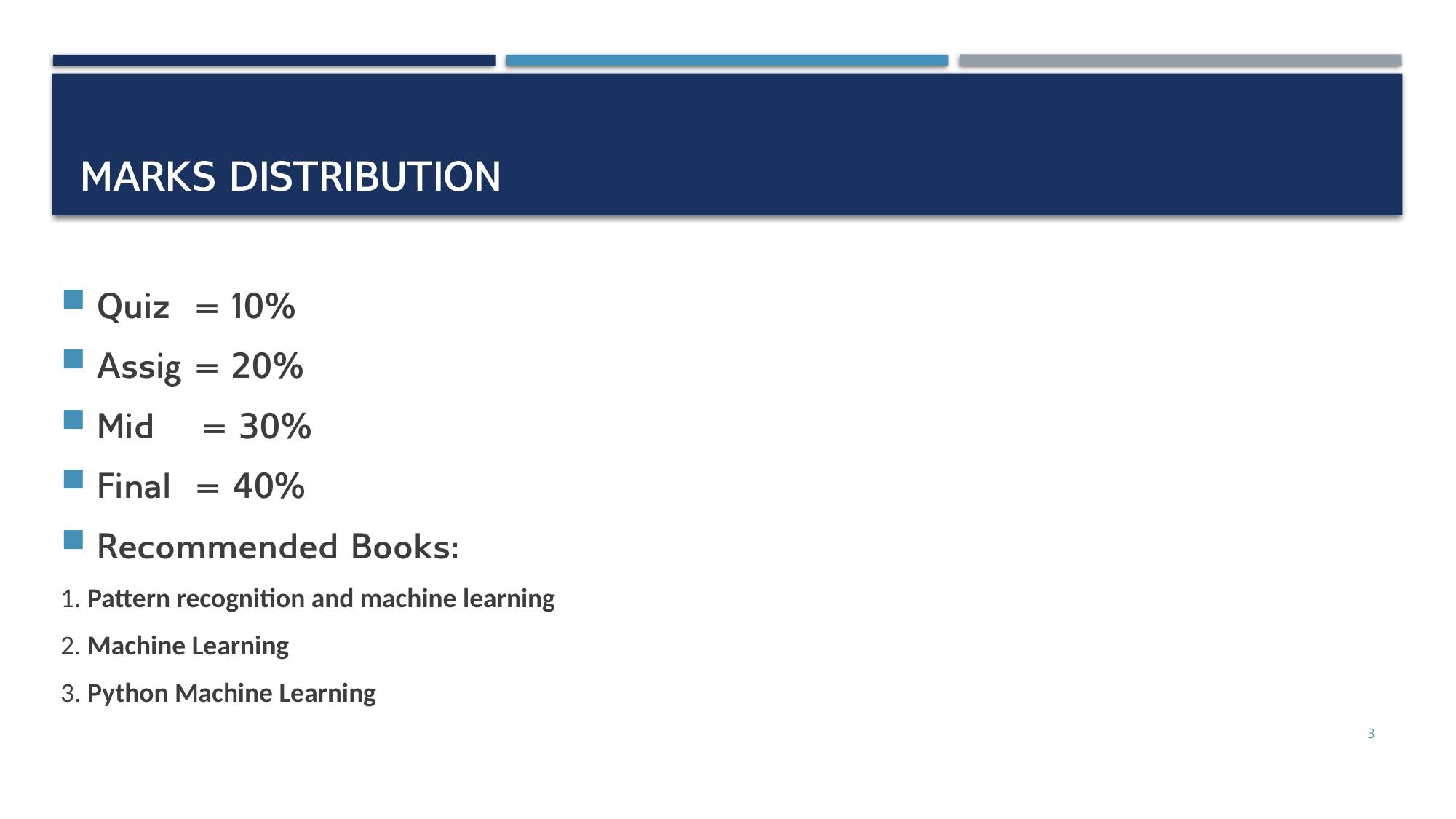

# Marks distribution

Quiz  = 10%
Assig = 20%
Mid    = 30%
Final  = 40%
Recommended Books:
1. Pattern recognition and machine learning
2. Machine Learning
3. Python Machine Learning

3